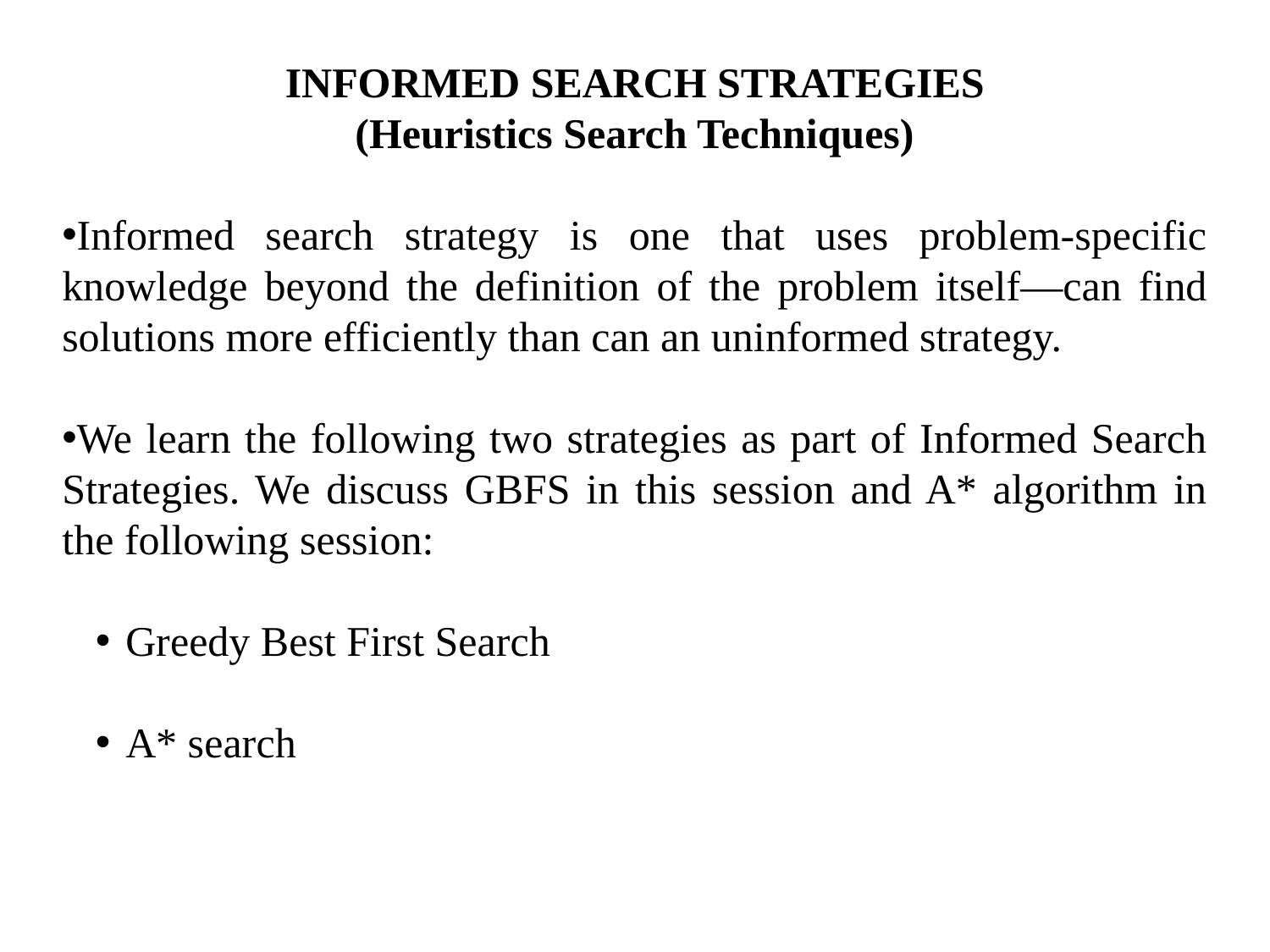

INFORMED SEARCH STRATEGIES
(Heuristics Search Techniques)

Informed search strategy is one that uses problem-specific knowledge beyond the definition of the problem itself—can find solutions more efficiently than can an uninformed strategy.

We learn the following two strategies as part of Informed Search Strategies. We discuss GBFS in this session and A* algorithm in the following session:

Greedy Best First Search

A* search